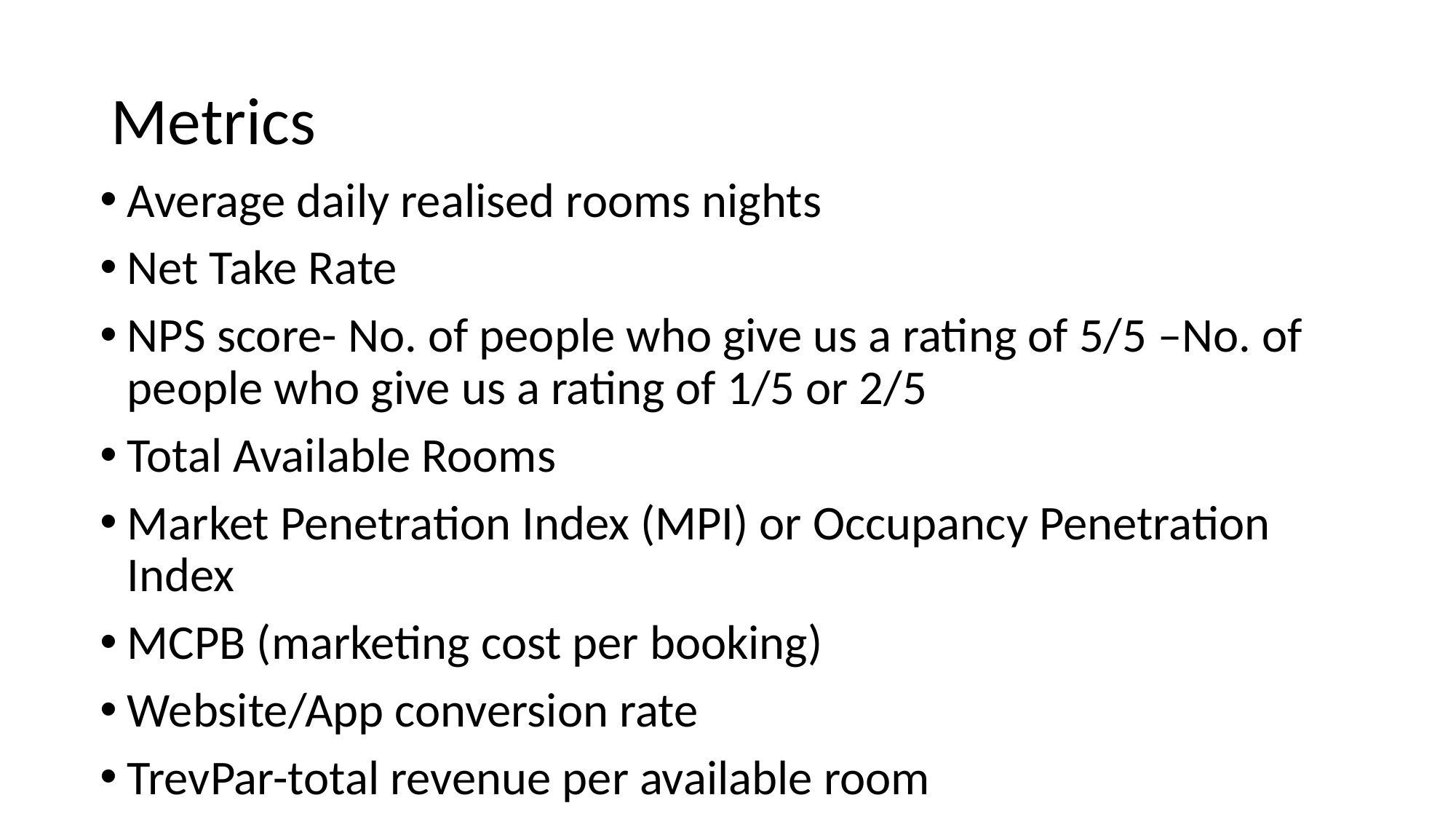

# Metrics
Average daily realised rooms nights
Net Take Rate
NPS score- No. of people who give us a rating of 5/5 –No. of people who give us a rating of 1/5 or 2/5
Total Available Rooms
Market Penetration Index (MPI) or Occupancy Penetration Index
MCPB (marketing cost per booking)
Website/App conversion rate
TrevPar-total revenue per available room